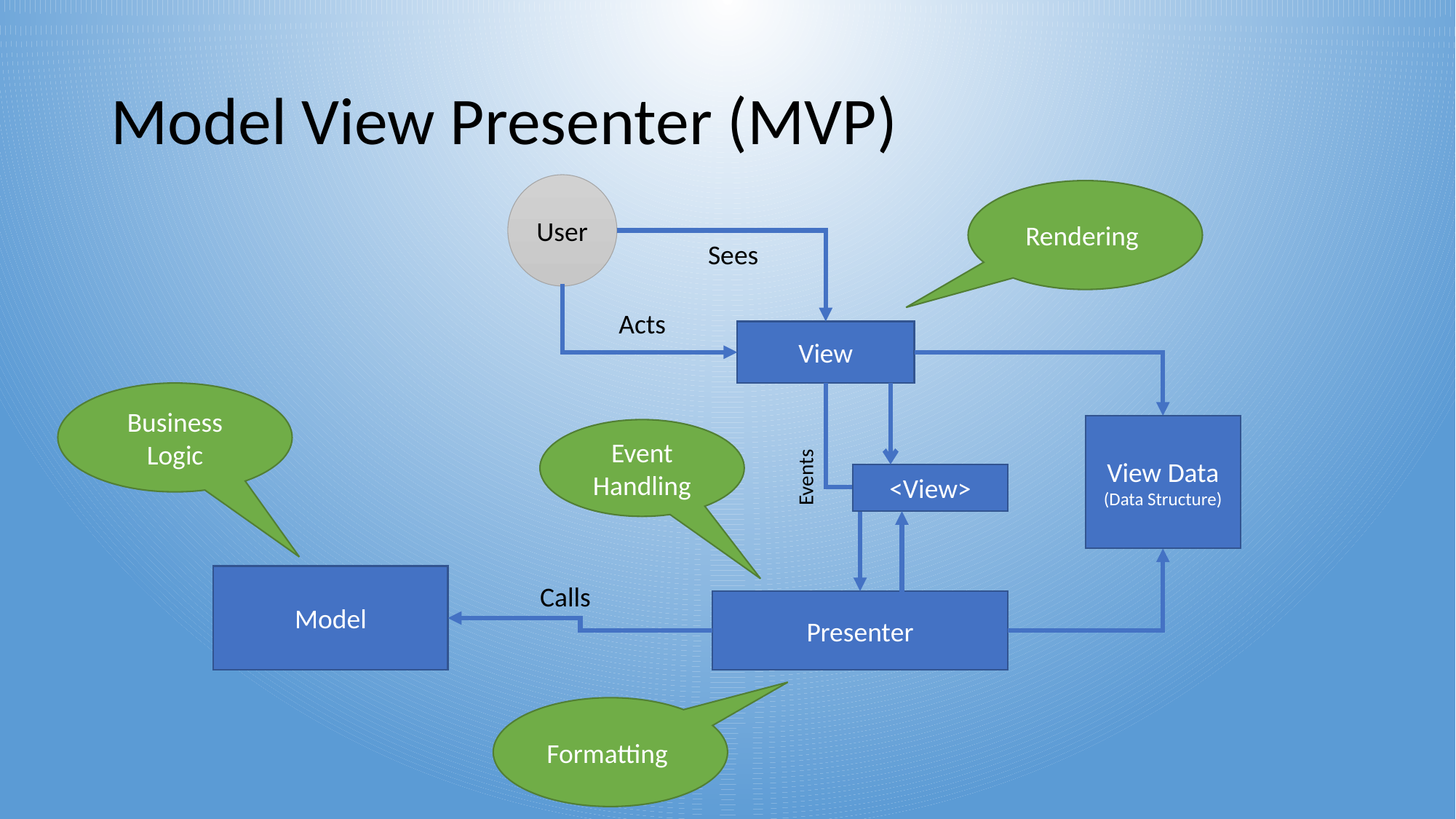

# Model View Presenter (MVP)
User
Rendering
Sees
Acts
View
Business Logic
View Data
(Data Structure)
Event Handling
Events
<View>
Model
Calls
Presenter
Formatting